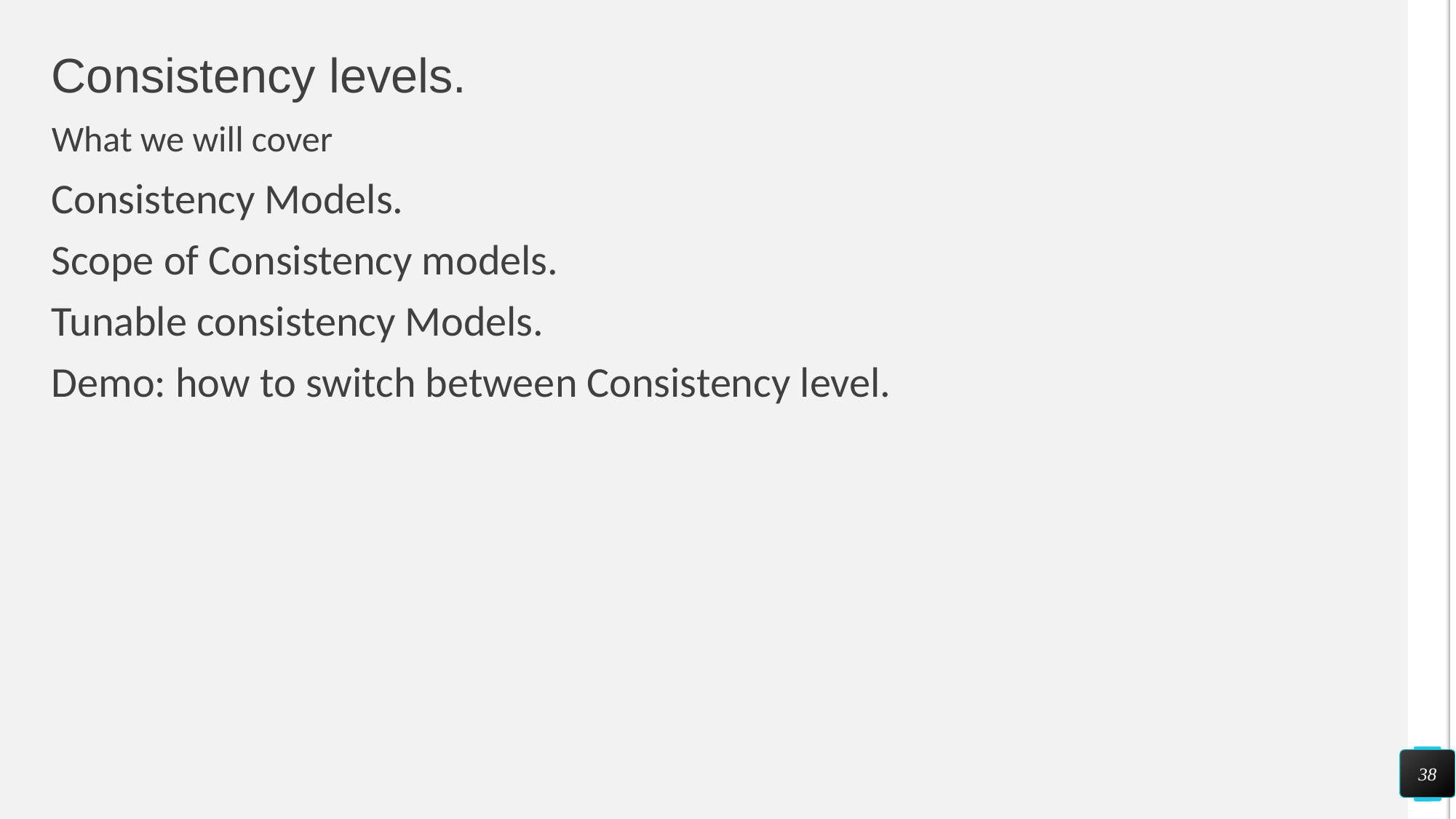

# Consistency levels.
What we will cover
Consistency Models.
Scope of Consistency models.
Tunable consistency Models.
Demo: how to switch between Consistency level.

38